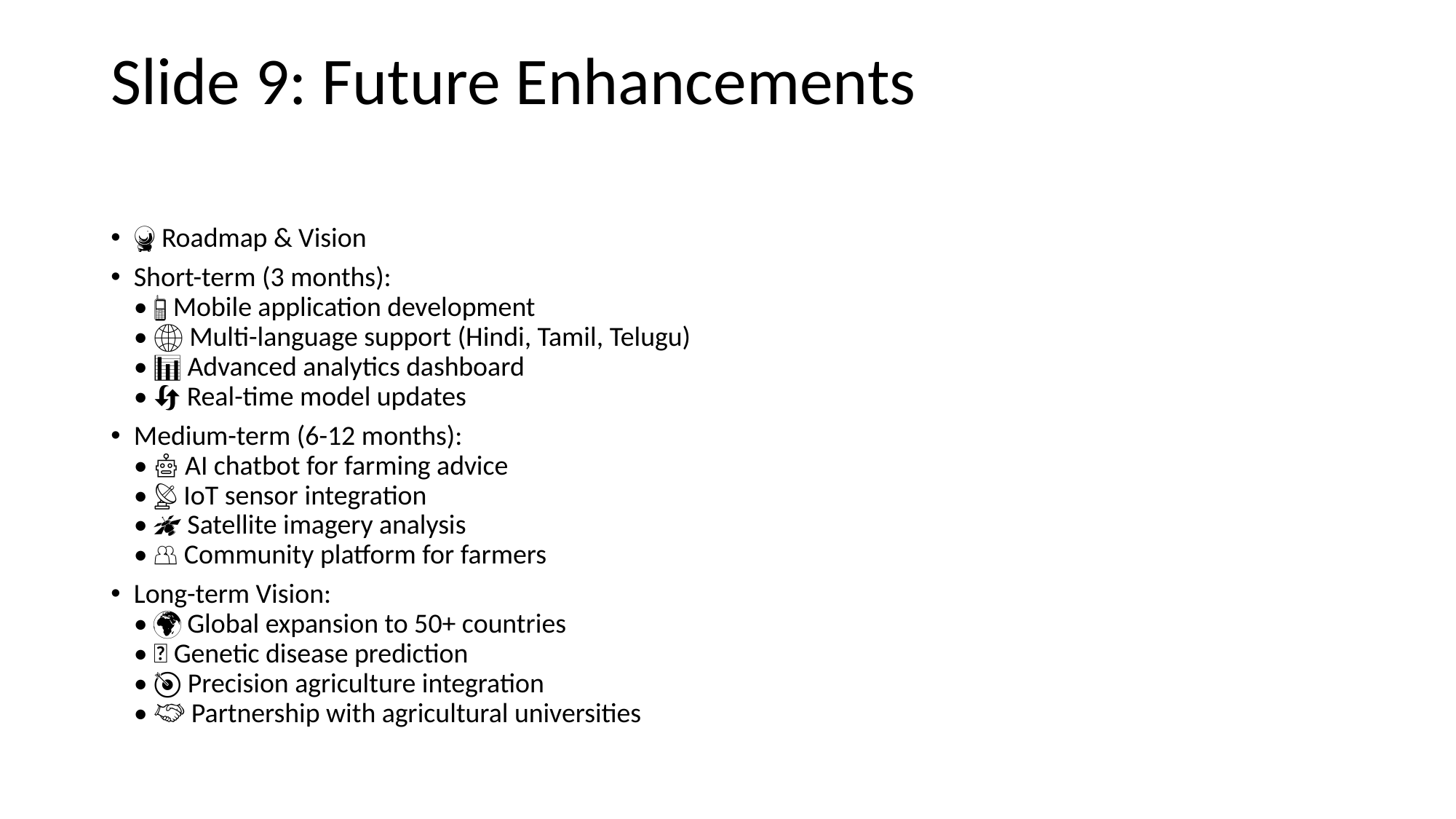

# Slide 9: Future Enhancements
🔮 Roadmap & Vision
Short-term (3 months):
• 📱 Mobile application development
• 🌐 Multi-language support (Hindi, Tamil, Telugu)
• 📊 Advanced analytics dashboard
• 🔄 Real-time model updates
Medium-term (6-12 months):
• 🤖 AI chatbot for farming advice
• 📡 IoT sensor integration
• 🛰️ Satellite imagery analysis
• 👥 Community platform for farmers
Long-term Vision:
• 🌍 Global expansion to 50+ countries
• 🧬 Genetic disease prediction
• 🎯 Precision agriculture integration
• 🤝 Partnership with agricultural universities